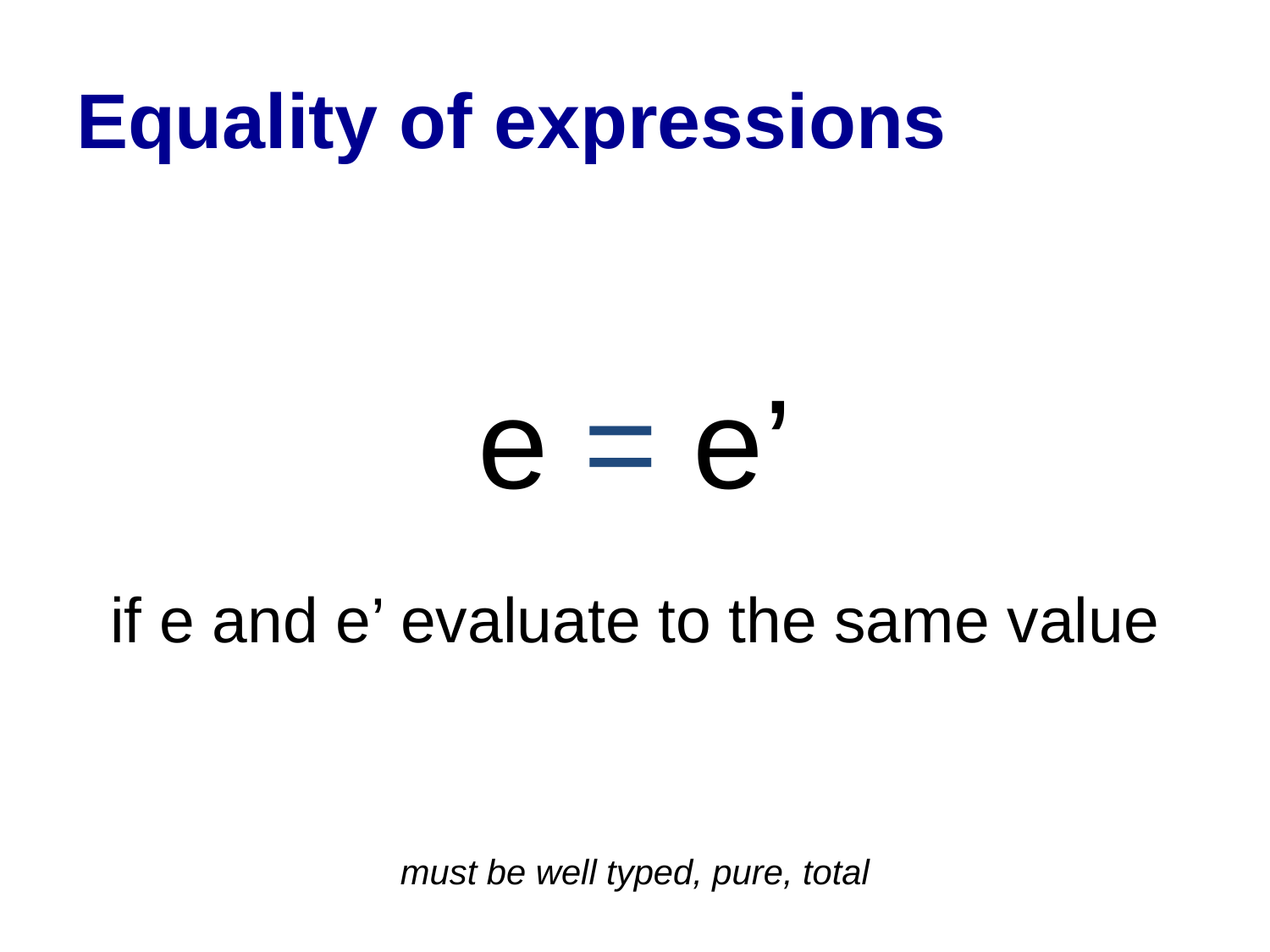

# Equality of expressions
e = e’
if e and e’ evaluate to the same value
must be well typed, pure, total